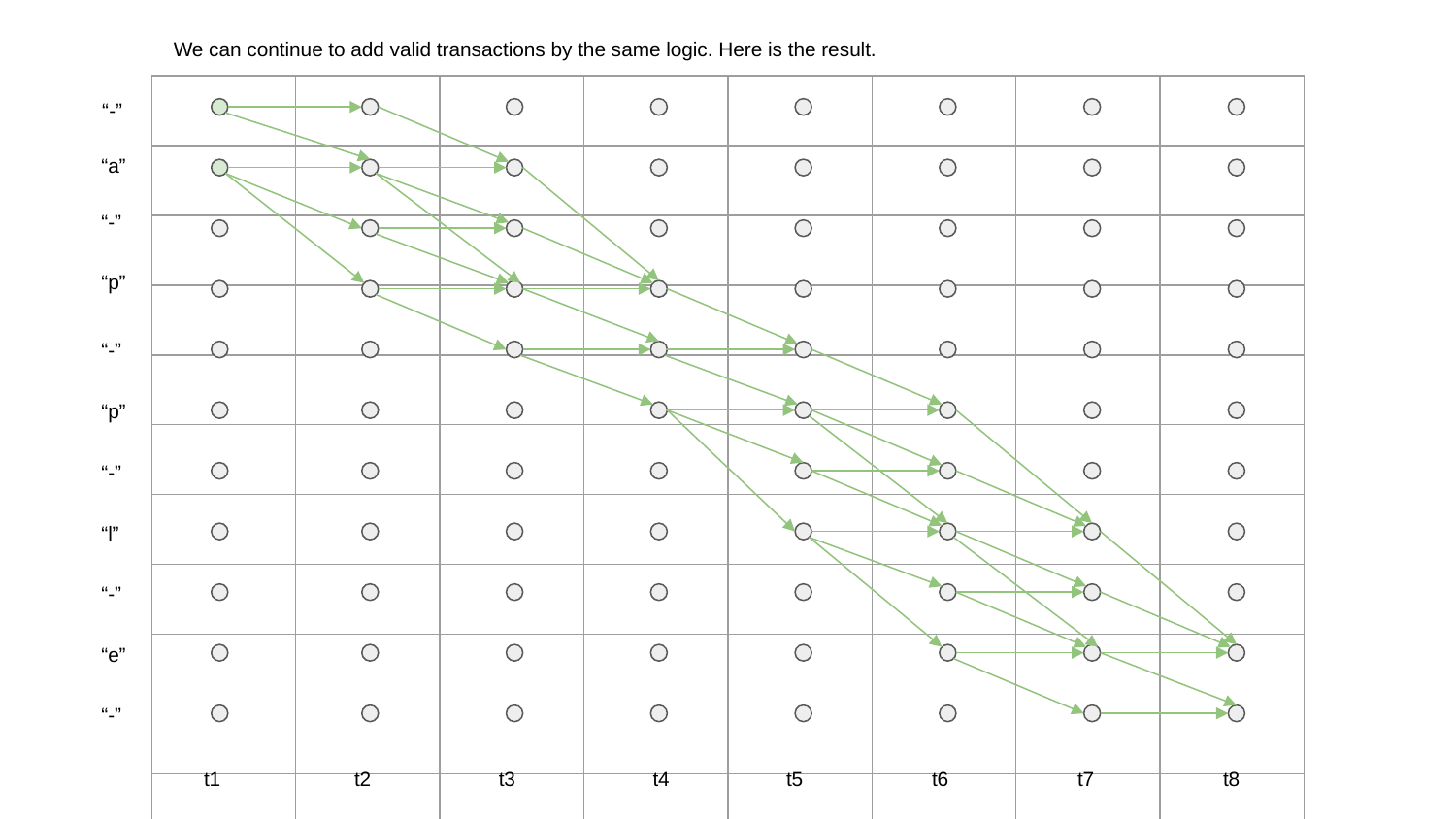

We can continue to add valid transactions by the same logic. Here is the result.
|  |  |  |  |  |  |  |  |
| --- | --- | --- | --- | --- | --- | --- | --- |
|  |  |  |  |  |  |  |  |
|  |  |  |  |  |  |  |  |
|  |  |  |  |  |  |  |  |
|  |  |  |  |  |  |  |  |
|  |  |  |  |  |  |  |  |
|  |  |  |  |  |  |  |  |
|  |  |  |  |  |  |  |  |
|  |  |  |  |  |  |  |  |
|  |  |  |  |  |  |  |  |
|  |  |  |  |  |  |  |  |
“-”

“a”

“-”

“p”

“-”

“p”

“-”

“l”

“-”

“e”

“-”

t1
t2
t3
t4
t5
t6
t7
t8